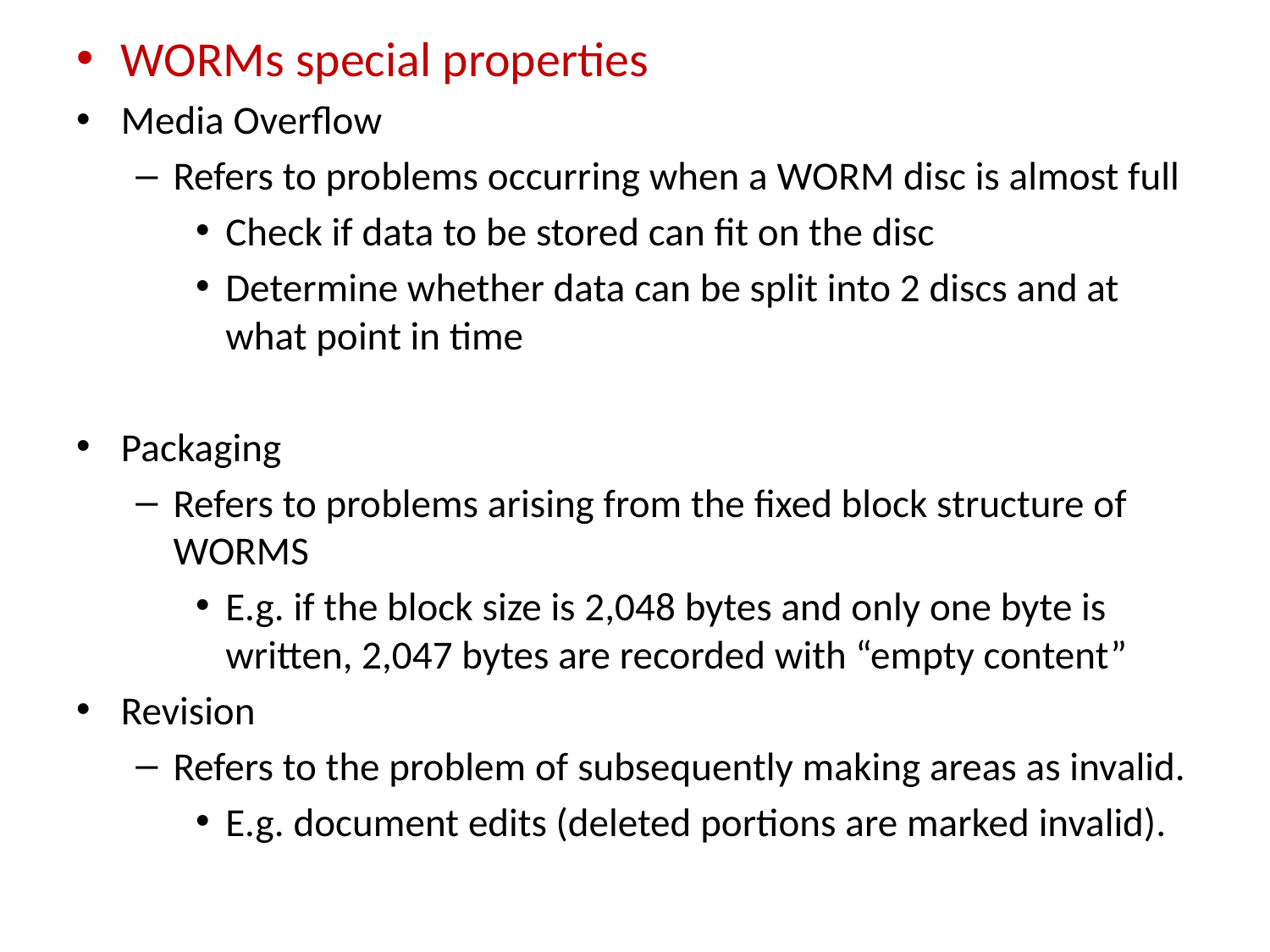

WORMs special properties
Media Overflow
Refers to problems occurring when a WORM disc is almost full
Check if data to be stored can fit on the disc
Determine whether data can be split into 2 discs and at what point in time

Packaging
Refers to problems arising from the fixed block structure of WORMS
E.g. if the block size is 2,048 bytes and only one byte is written, 2,047 bytes are recorded with “empty content”
Revision
Refers to the problem of subsequently making areas as invalid.
E.g. document edits (deleted portions are marked invalid).